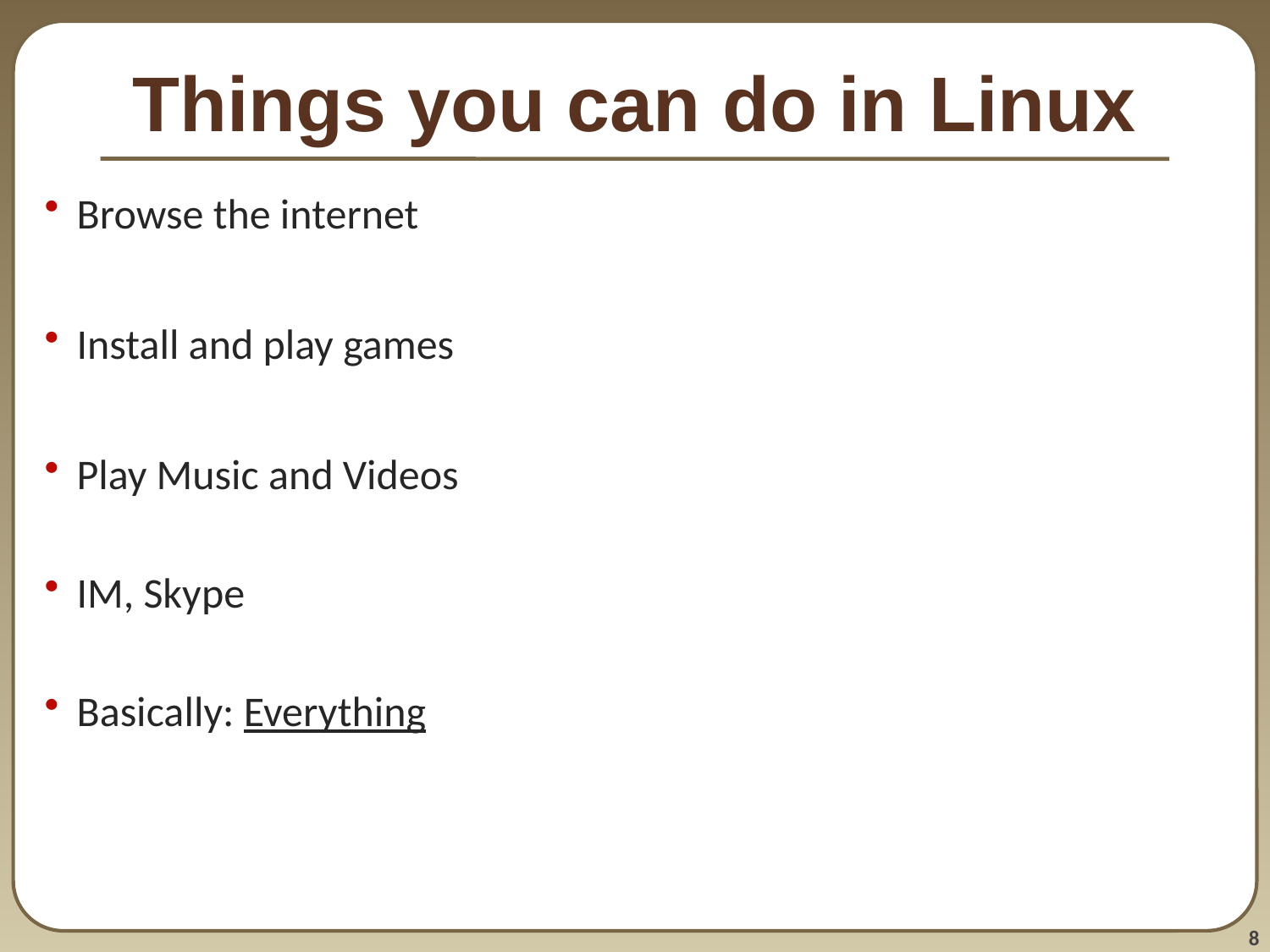

# Things you can do in Linux
Browse the internet

Install and play games

Play Music and Videos

IM, Skype

Basically: Everything